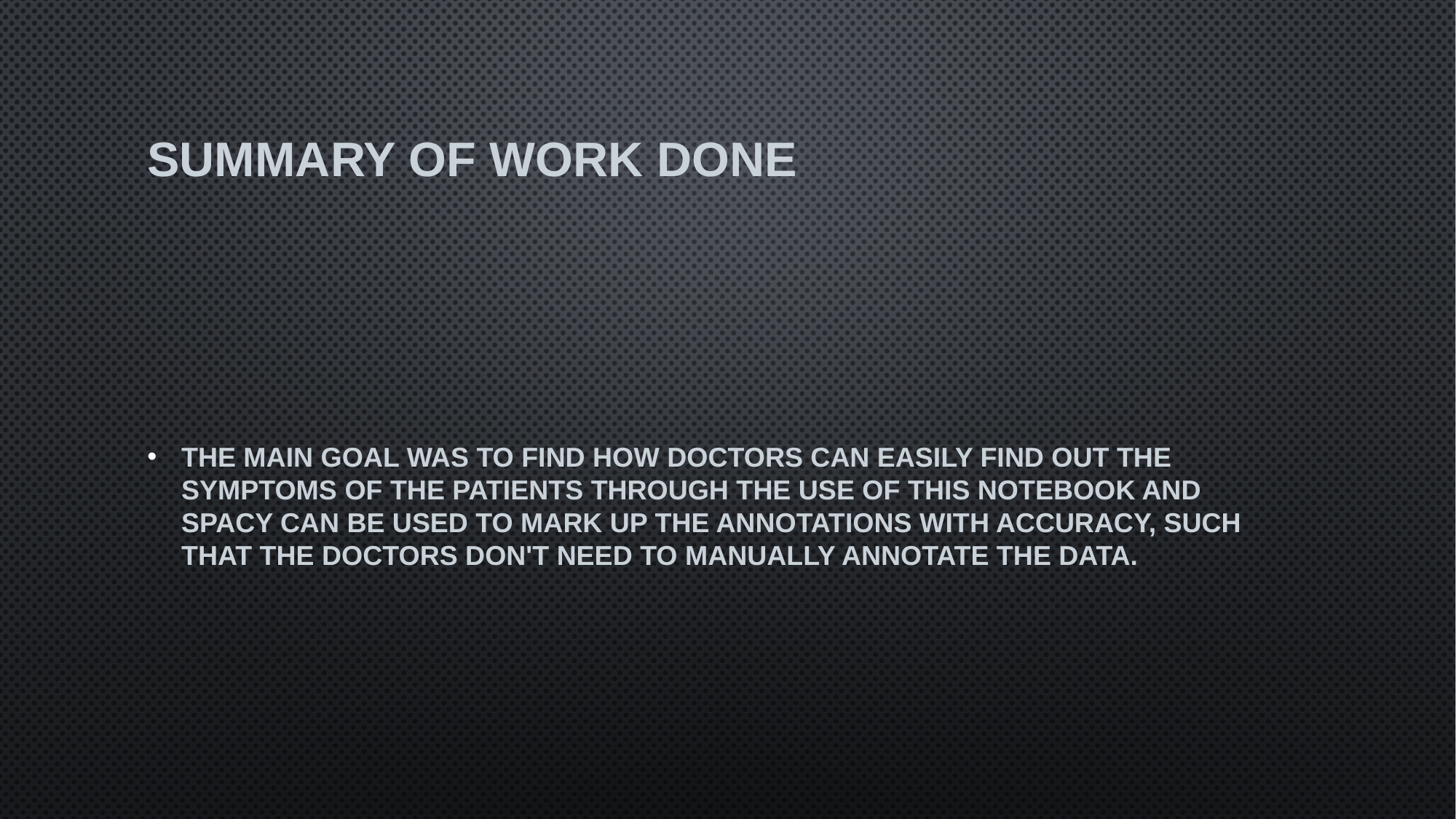

# Summary of Work Done
The main goal was to find how doctors can easily find out the symptoms of the patients through the use of this notebook and spacy can be used to mark up the annotations with accuracy, such that the doctors don't need to manually annotate the data.